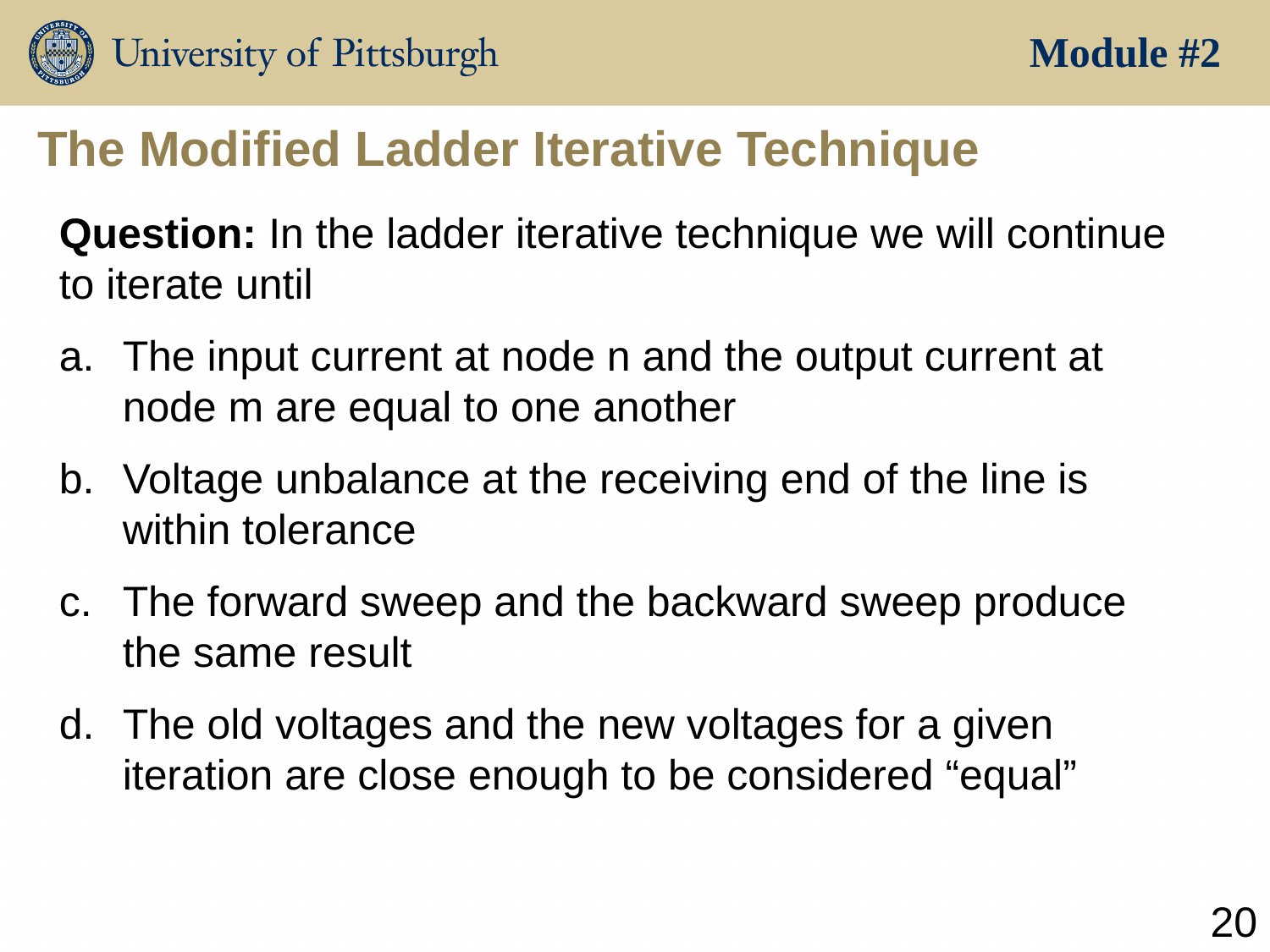

Module #2
# The Modified Ladder Iterative Technique
Question: In the ladder iterative technique we will continue to iterate until
The input current at node n and the output current at node m are equal to one another
Voltage unbalance at the receiving end of the line is within tolerance
The forward sweep and the backward sweep produce the same result
The old voltages and the new voltages for a given iteration are close enough to be considered “equal”
20